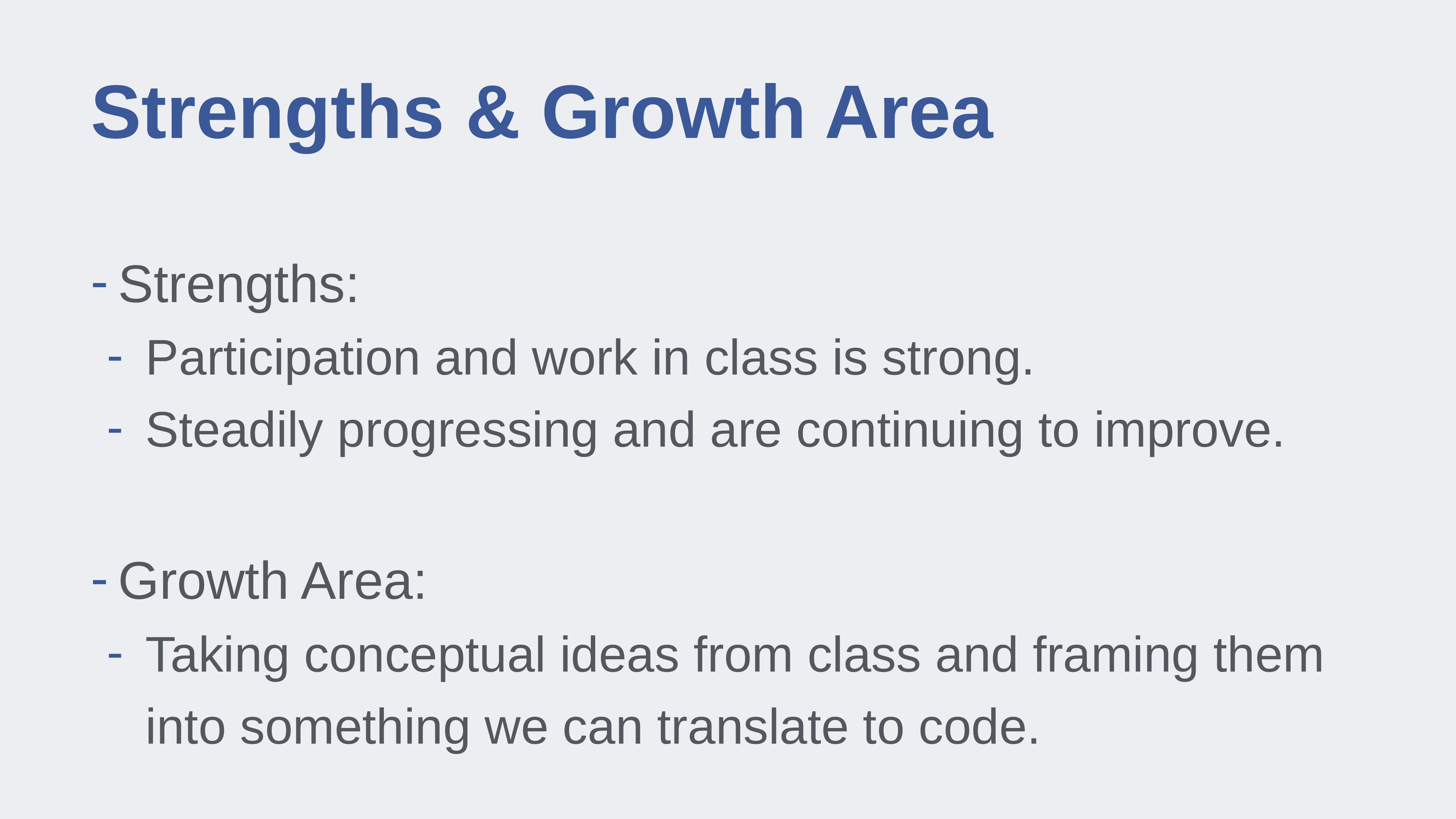

# Strengths & Growth Area
Strengths:
Participation and work in class is strong.
Steadily progressing and are continuing to improve.

Growth Area:
Taking conceptual ideas from class and framing them into something we can translate to code.